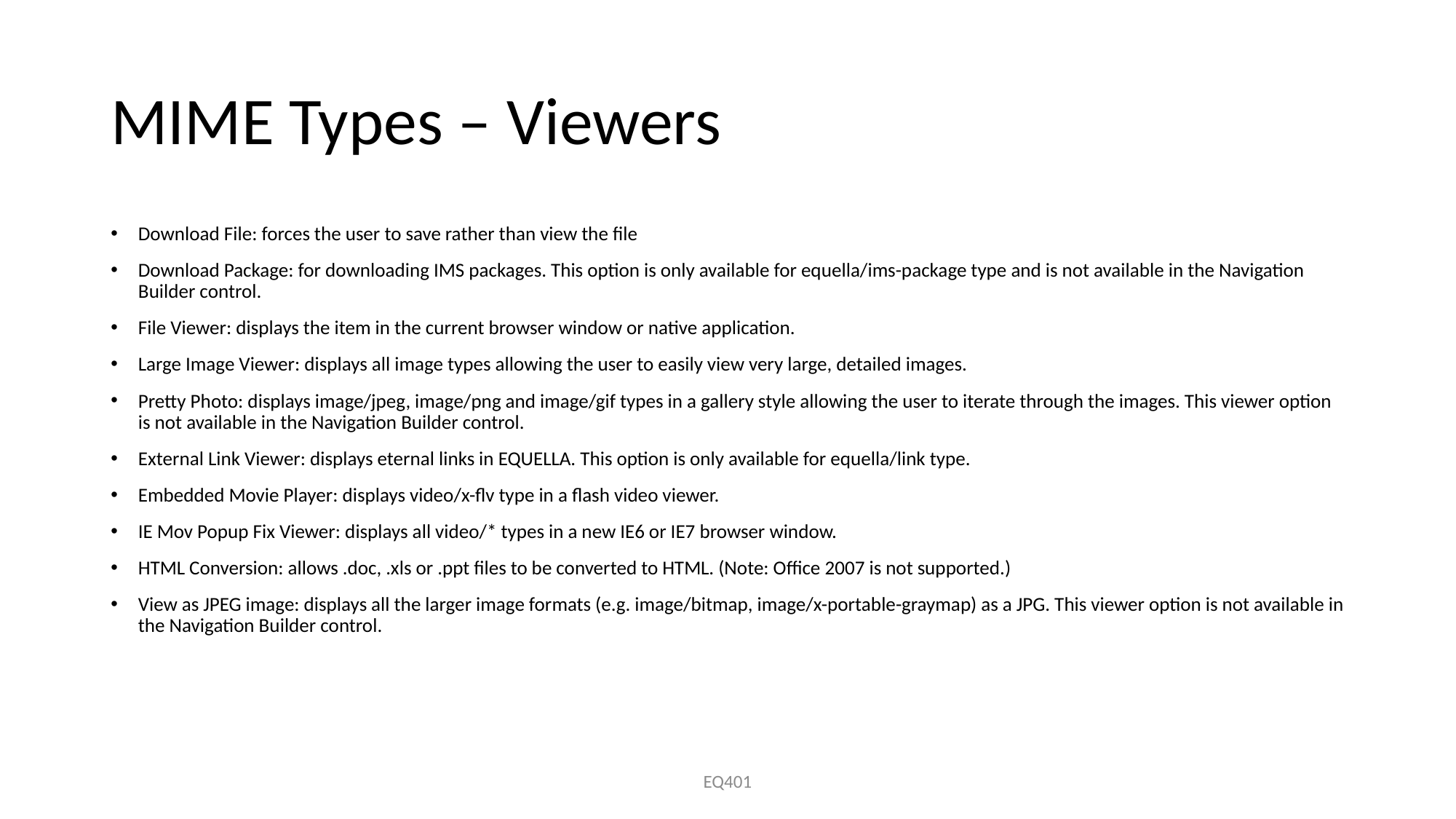

# MIME Types – Viewers
Download File: forces the user to save rather than view the file
Download Package: for downloading IMS packages. This option is only available for equella/ims-package type and is not available in the Navigation Builder control.
File Viewer: displays the item in the current browser window or native application.
Large Image Viewer: displays all image types allowing the user to easily view very large, detailed images.
Pretty Photo: displays image/jpeg, image/png and image/gif types in a gallery style allowing the user to iterate through the images. This viewer option is not available in the Navigation Builder control.
External Link Viewer: displays eternal links in EQUELLA. This option is only available for equella/link type.
Embedded Movie Player: displays video/x-flv type in a flash video viewer.
IE Mov Popup Fix Viewer: displays all video/* types in a new IE6 or IE7 browser window.
HTML Conversion: allows .doc, .xls or .ppt files to be converted to HTML. (Note: Office 2007 is not supported.)
View as JPEG image: displays all the larger image formats (e.g. image/bitmap, image/x-portable-graymap) as a JPG. This viewer option is not available in the Navigation Builder control.
EQ401